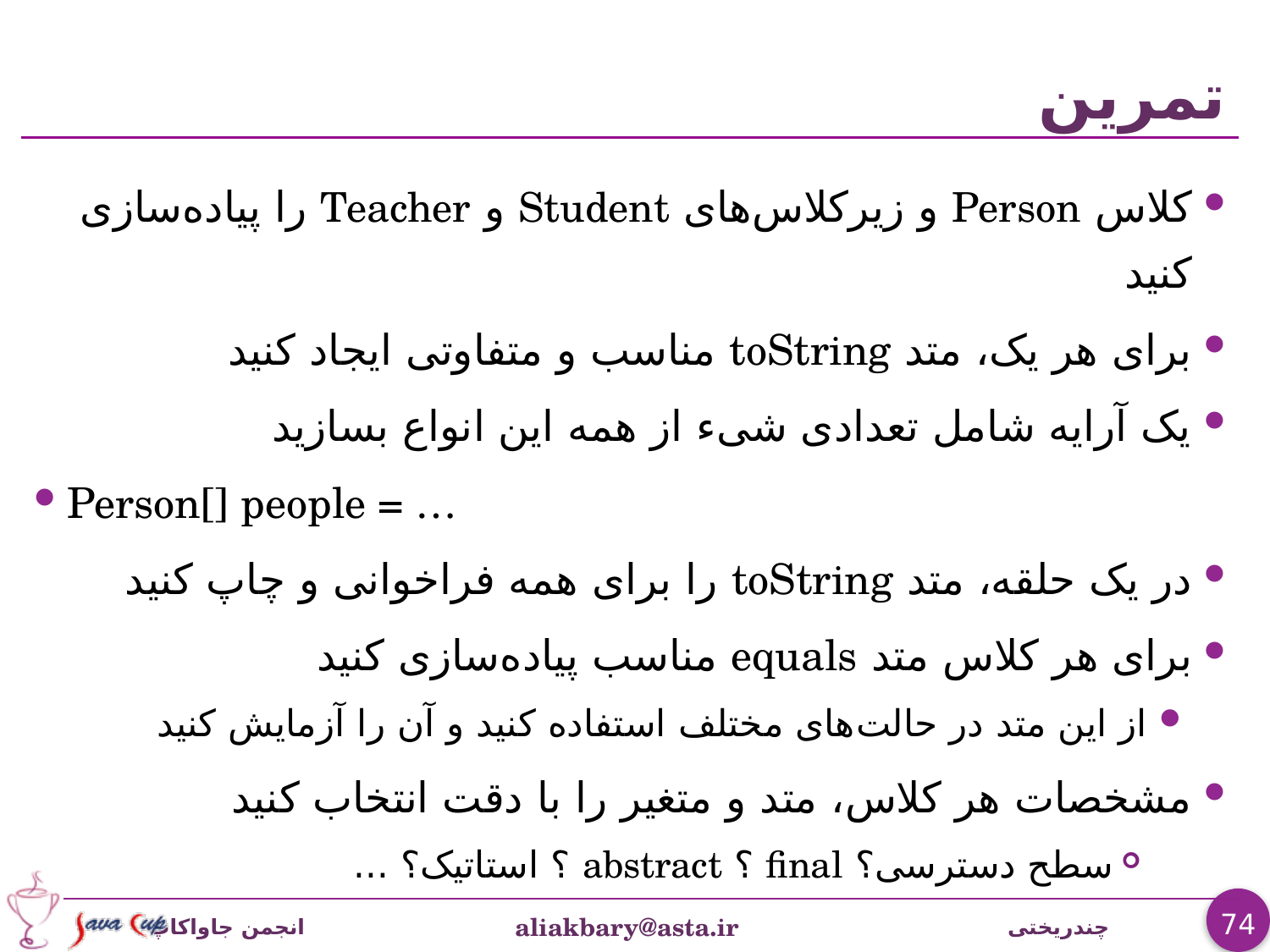

# تمرين
کلاس Person و زیرکلاس‌های Student و Teacher را پیاده‌سازی کنید
برای هر یک، متد toString مناسب و متفاوتی ایجاد کنید
یک آرایه شامل تعدادی شیء از همه این انواع بسازید
Person[] people = …
در یک حلقه، متد toString را برای همه فراخوانی و چاپ کنید
برای هر کلاس متد equals مناسب پیاده‌سازی کنید
از این متد در حالت‌های مختلف استفاده کنید و آن را آزمایش کنید
مشخصات هر کلاس، متد و متغیر را با دقت انتخاب کنید
سطح دسترسی؟ final ؟ abstract ؟ استاتیک؟ ...